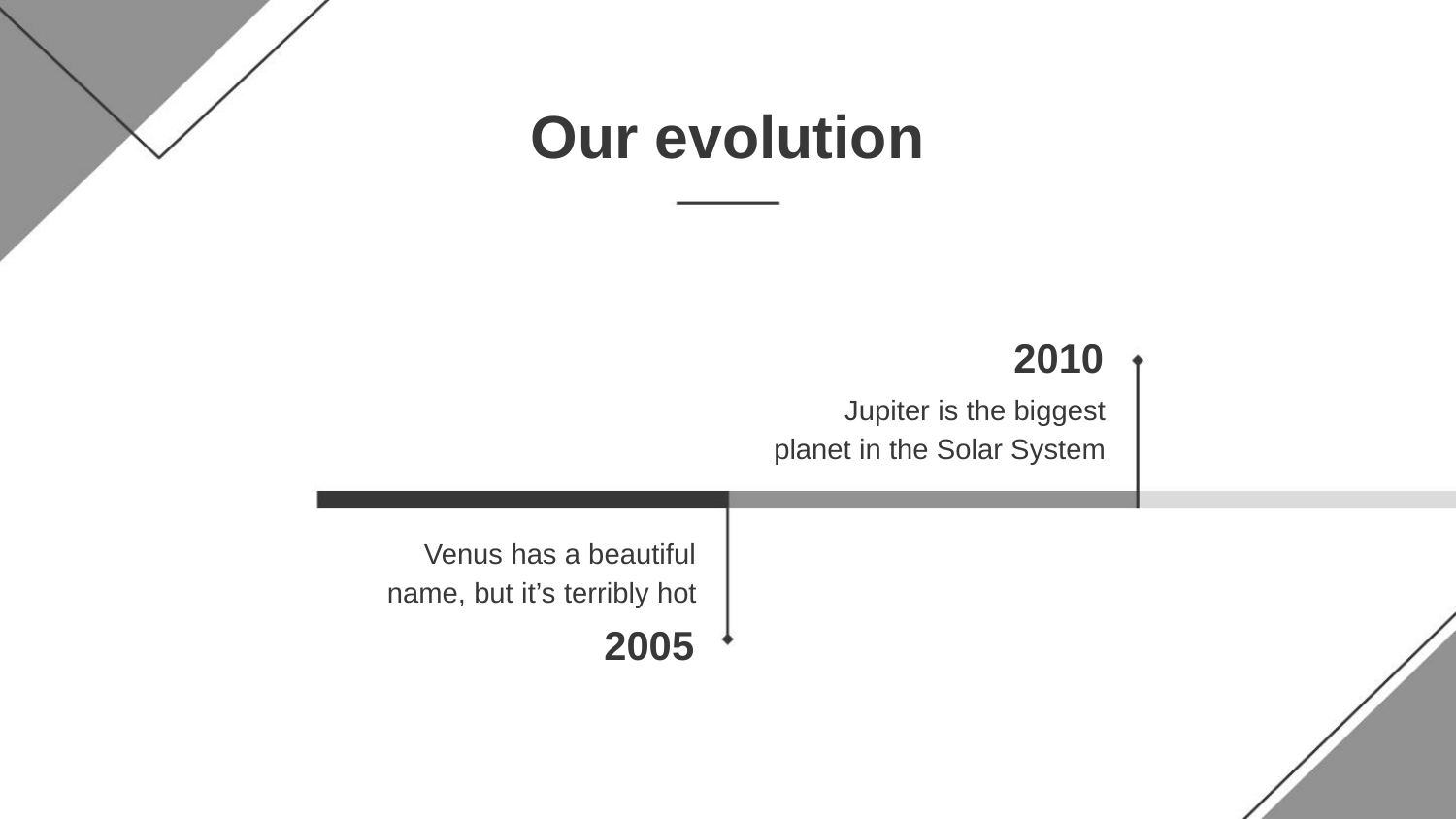

Our evolution
2010
Jupiter is the biggest
planet in the Solar System
Venus has a beautiful
name, but it’s terribly hot
2005